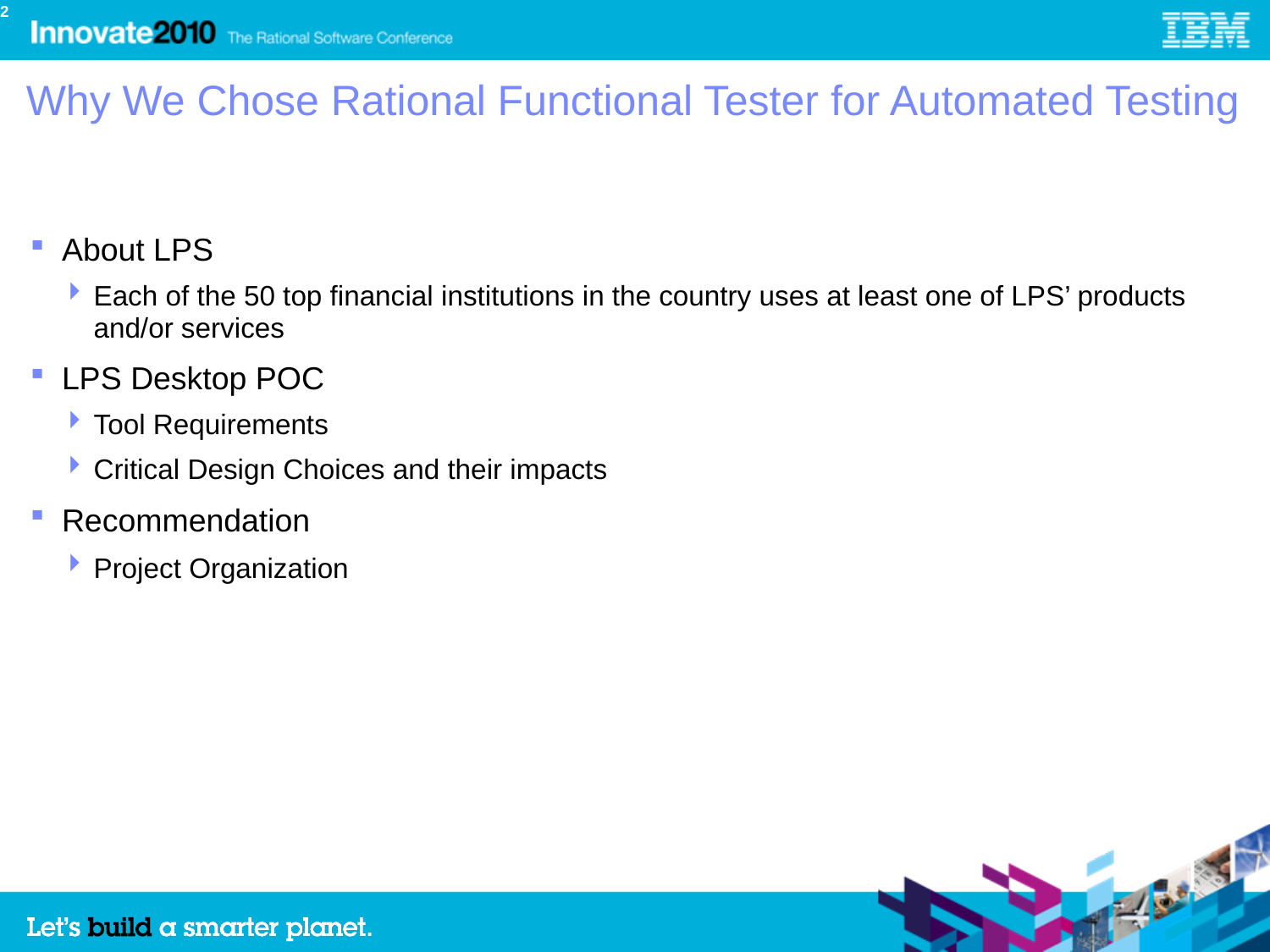

2
Why We Chose Rational Functional Tester for Automated Testing
About LPS
Each of the 50 top financial institutions in the country uses at least one of LPS’ products and/or services
LPS Desktop POC
Tool Requirements
Critical Design Choices and their impacts
Recommendation
Project Organization